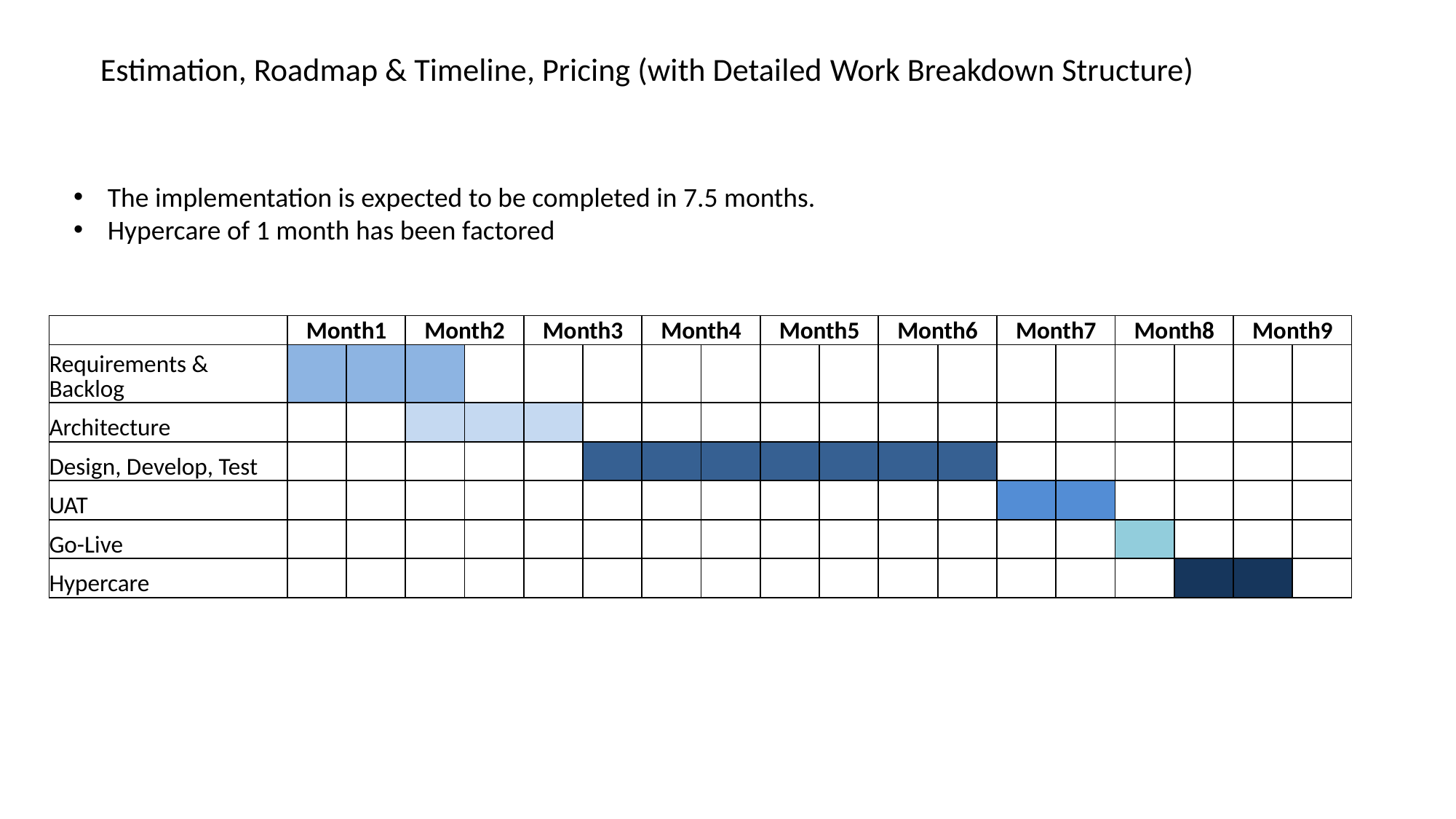

# Estimation, Roadmap & Timeline, Pricing (with Detailed Work Breakdown Structure)
The implementation is expected to be completed in 7.5 months.
Hypercare of 1 month has been factored

|  | Month1 |  | Month2 |  | Month3 |  | Month4 |  | Month5 |  | Month6 |  | Month7 |  | Month8 |  | Month9 |  |
| --- | --- | --- | --- | --- | --- | --- | --- | --- | --- | --- | --- | --- | --- | --- | --- | --- | --- | --- |
| Requirements & Backlog |  |  |  |  |  |  |  |  |  |  |  |  |  |  |  |  |  |  |
| Architecture |  |  |  |  |  |  |  |  |  |  |  |  |  |  |  |  |  |  |
| Design, Develop, Test |  |  |  |  |  |  |  |  |  |  |  |  |  |  |  |  |  |  |
| UAT |  |  |  |  |  |  |  |  |  |  |  |  |  |  |  |  |  |  |
| Go-Live |  |  |  |  |  |  |  |  |  |  |  |  |  |  |  |  |  |  |
| Hypercare |  |  |  |  |  |  |  |  |  |  |  |  |  |  |  |  |  |  |